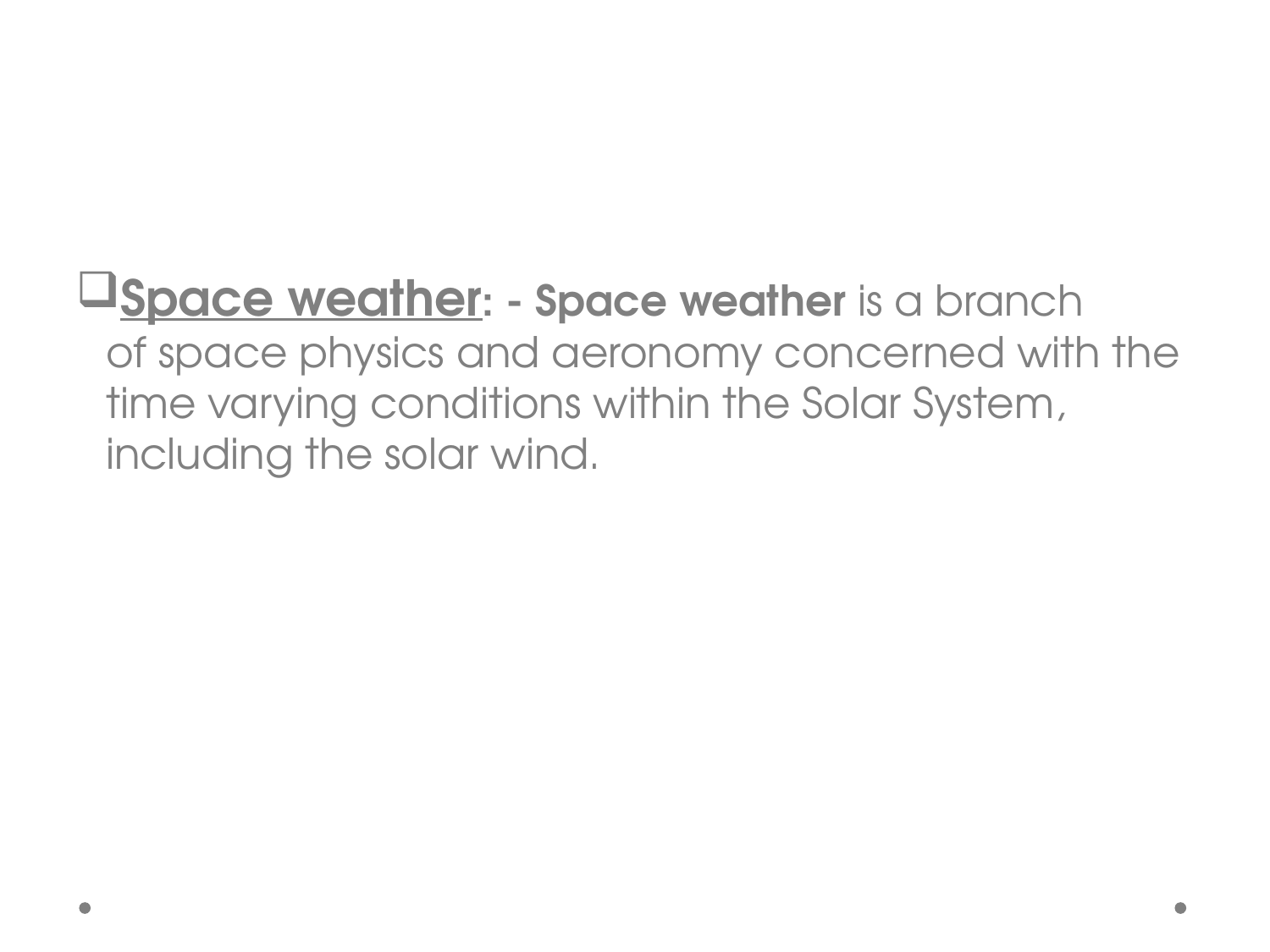

THE DIFFERENCE

Space weather: - Space weather is a branch of space physics and aeronomy concerned with the time varying conditions within the Solar System, including the solar wind.